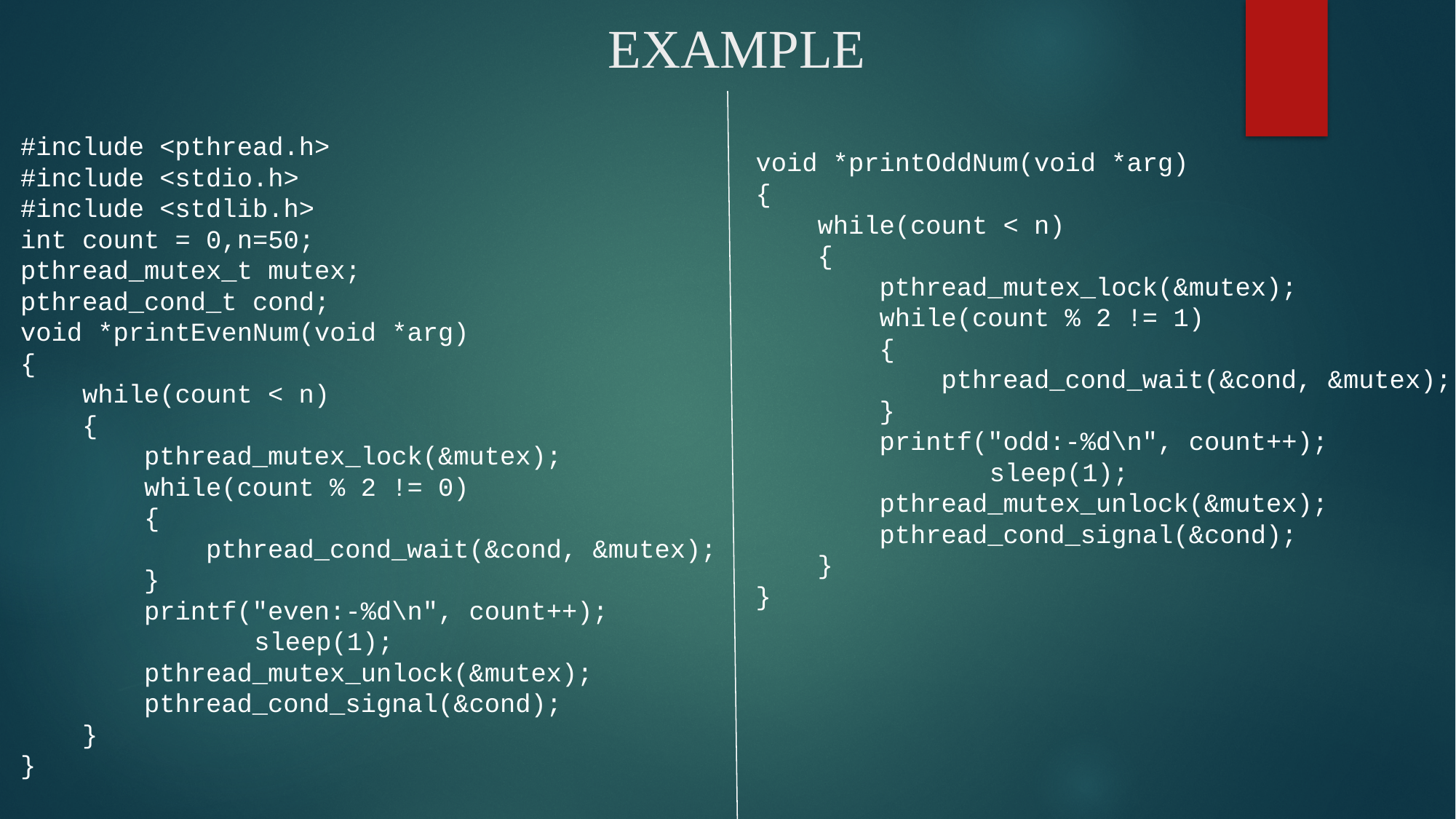

# EXAMPLE
#include <pthread.h>
#include <stdio.h>
#include <stdlib.h>
int count = 0,n=50;
pthread_mutex_t mutex;
pthread_cond_t cond;
void *printEvenNum(void *arg)
{
    while(count < n)
    {
        pthread_mutex_lock(&mutex);
        while(count % 2 != 0)
        {
            pthread_cond_wait(&cond, &mutex);
        }
        printf("even:-%d\n", count++);
		 sleep(1);
        pthread_mutex_unlock(&mutex);
        pthread_cond_signal(&cond);
    }
}
void *printOddNum(void *arg)
{
    while(count < n)
    {
        pthread_mutex_lock(&mutex);
        while(count % 2 != 1)
        {
            pthread_cond_wait(&cond, &mutex);
        }
        printf("odd:-%d\n", count++);
		 sleep(1);
        pthread_mutex_unlock(&mutex);
        pthread_cond_signal(&cond);
    }
}